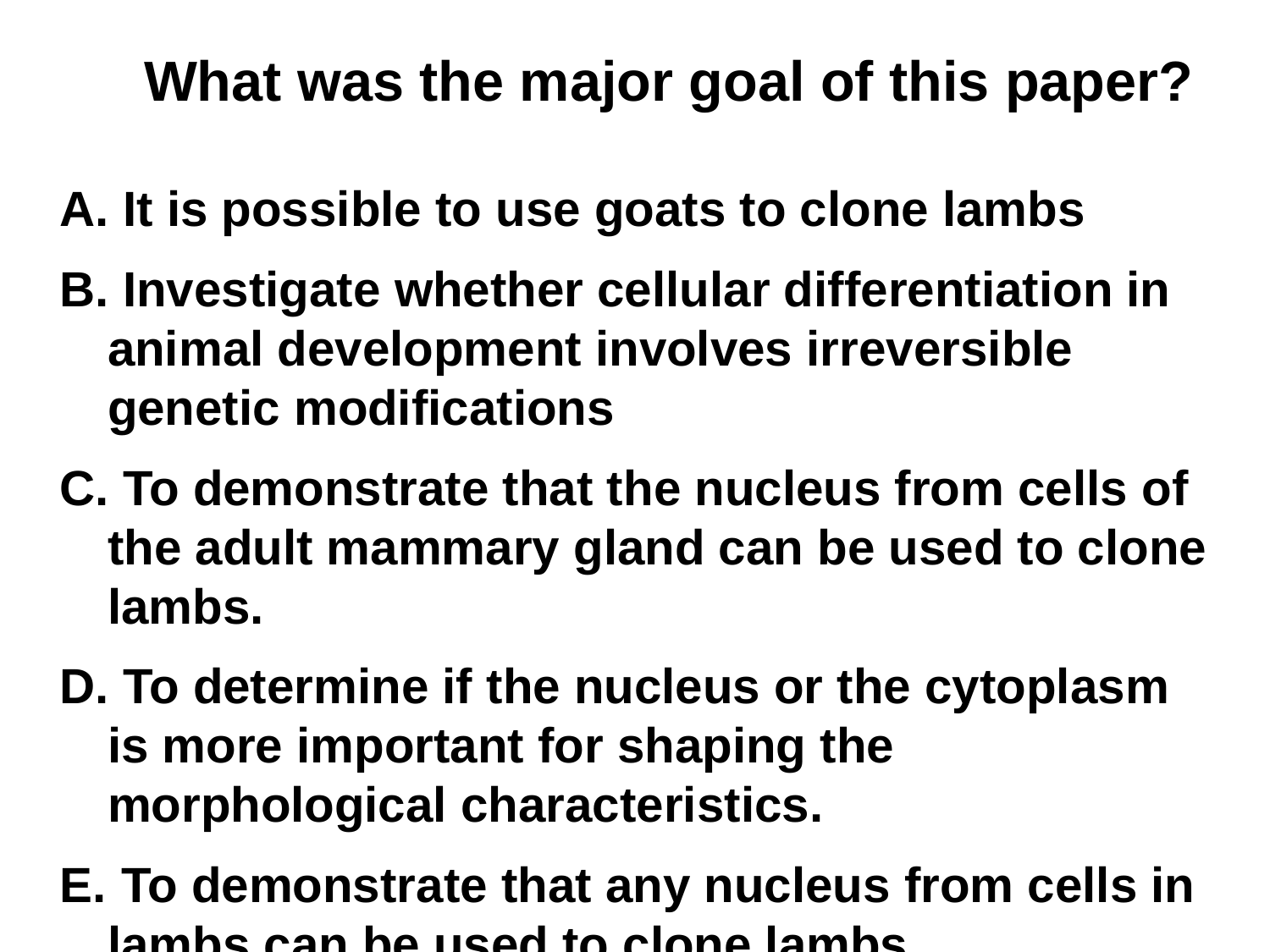

What was the major goal of this paper?
 It is possible to use goats to clone lambs
 Investigate whether cellular differentiation in animal development involves irreversible genetic modifications
 To demonstrate that the nucleus from cells of the adult mammary gland can be used to clone lambs.
 To determine if the nucleus or the cytoplasm is more important for shaping the morphological characteristics.
 To demonstrate that any nucleus from cells in lambs can be used to clone lambs.